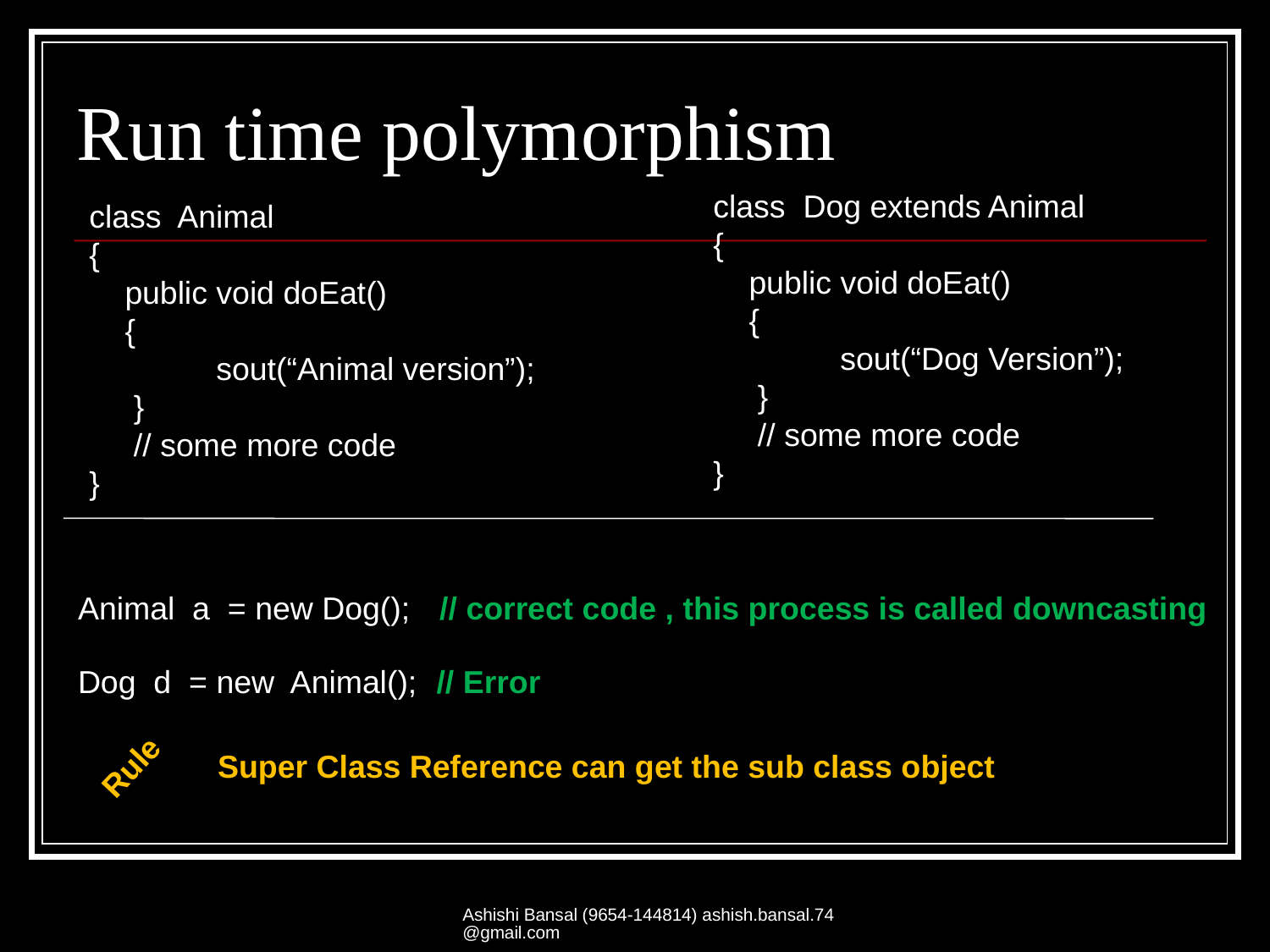

# Run time polymorphism
class  Dog extends Animal
{
    public void doEat()
    {
	sout(“Dog Version”);
     }
     // some more code
}
class  Animal
{
    public void doEat()
    {
	sout(“Animal version”);
     }
     // some more code
}
Animal  a  = new Dog();
// correct code , this process is called downcasting
Dog  d  = new  Animal();
// Error
Rule
Super Class Reference can get the sub class object
Ashishi Bansal (9654-144814) ashish.bansal.74@gmail.com